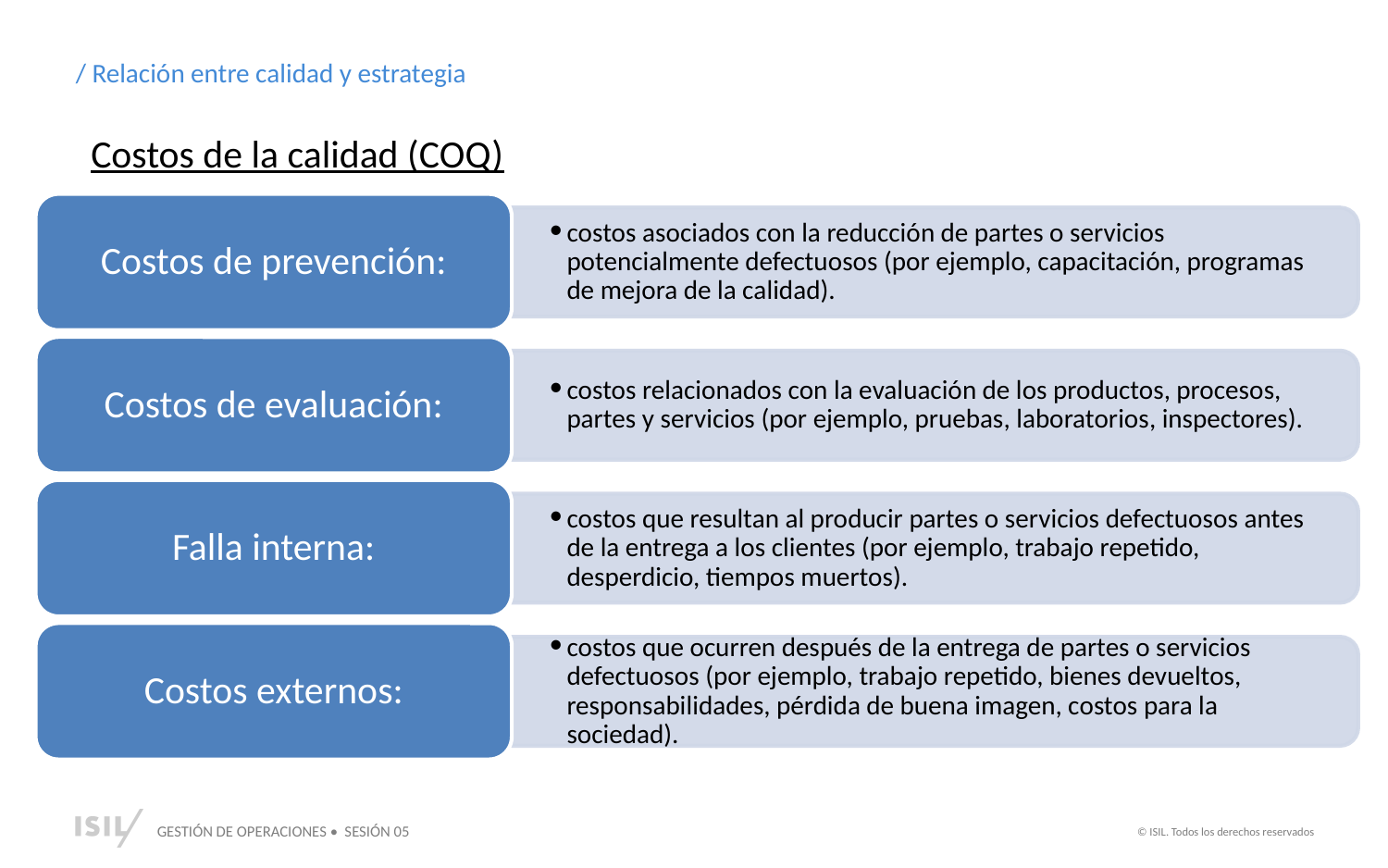

/ Relación entre calidad y estrategia
Costos de la calidad (COQ)

Costos de prevención:
costos asociados con la reducción de partes o servicios potencialmente defectuosos (por ejemplo, capacitación, programas de mejora de la calidad).

Costos de evaluación:
costos relacionados con la evaluación de los productos, procesos, partes y servicios (por ejemplo, pruebas, laboratorios, inspectores).

Falla interna:
costos que resultan al producir partes o servicios defectuosos antes de la entrega a los clientes (por ejemplo, trabajo repetido, desperdicio, tiempos muertos).

Costos externos:
costos que ocurren después de la entrega de partes o servicios defectuosos (por ejemplo, trabajo repetido, bienes devueltos, responsabilidades, pérdida de buena imagen, costos para la sociedad).